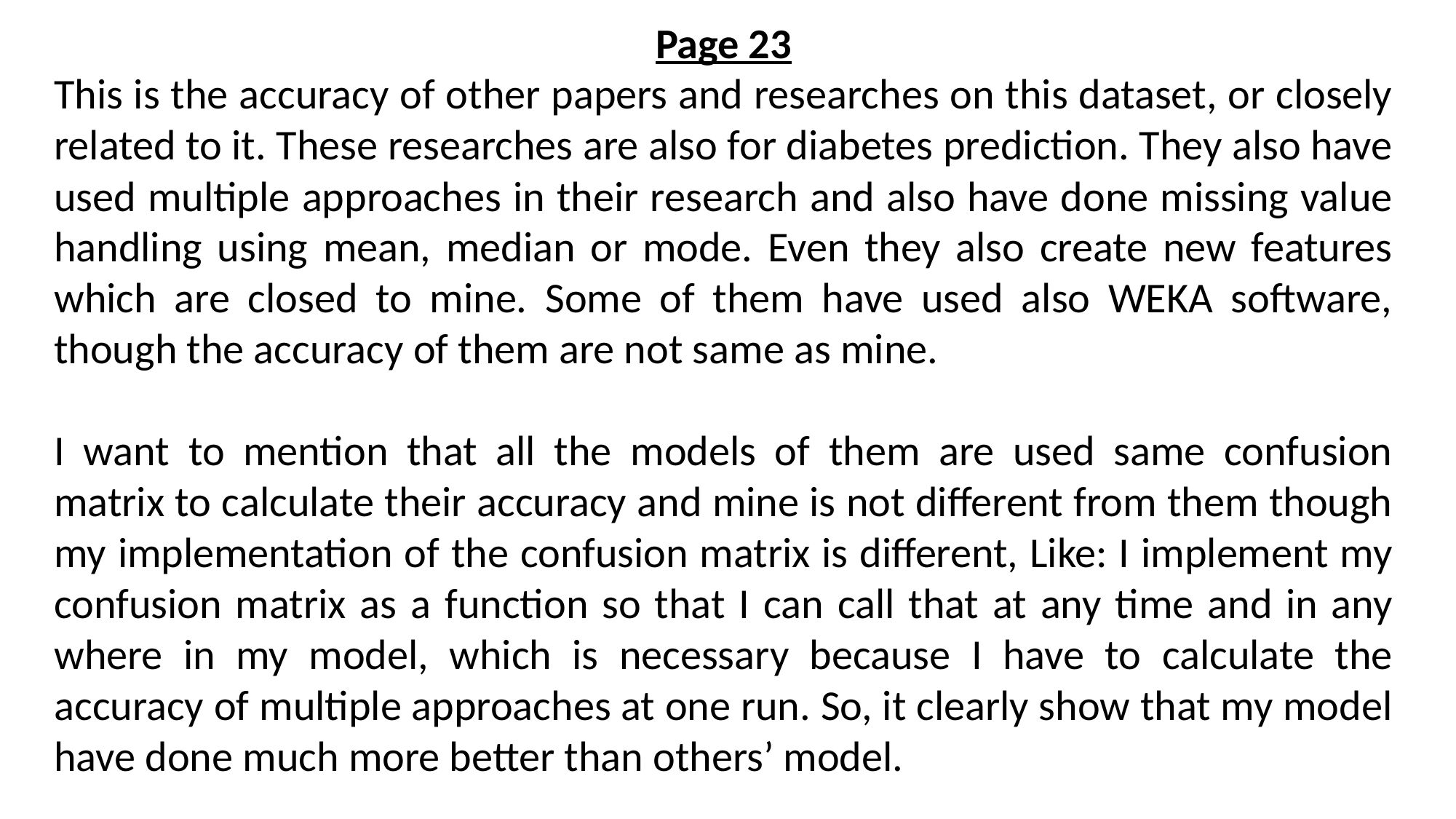

Page 23
This is the accuracy of other papers and researches on this dataset, or closely related to it. These researches are also for diabetes prediction. They also have used multiple approaches in their research and also have done missing value handling using mean, median or mode. Even they also create new features which are closed to mine. Some of them have used also WEKA software, though the accuracy of them are not same as mine.

I want to mention that all the models of them are used same confusion matrix to calculate their accuracy and mine is not different from them though my implementation of the confusion matrix is different, Like: I implement my confusion matrix as a function so that I can call that at any time and in any where in my model, which is necessary because I have to calculate the accuracy of multiple approaches at one run. So, it clearly show that my model have done much more better than others’ model.